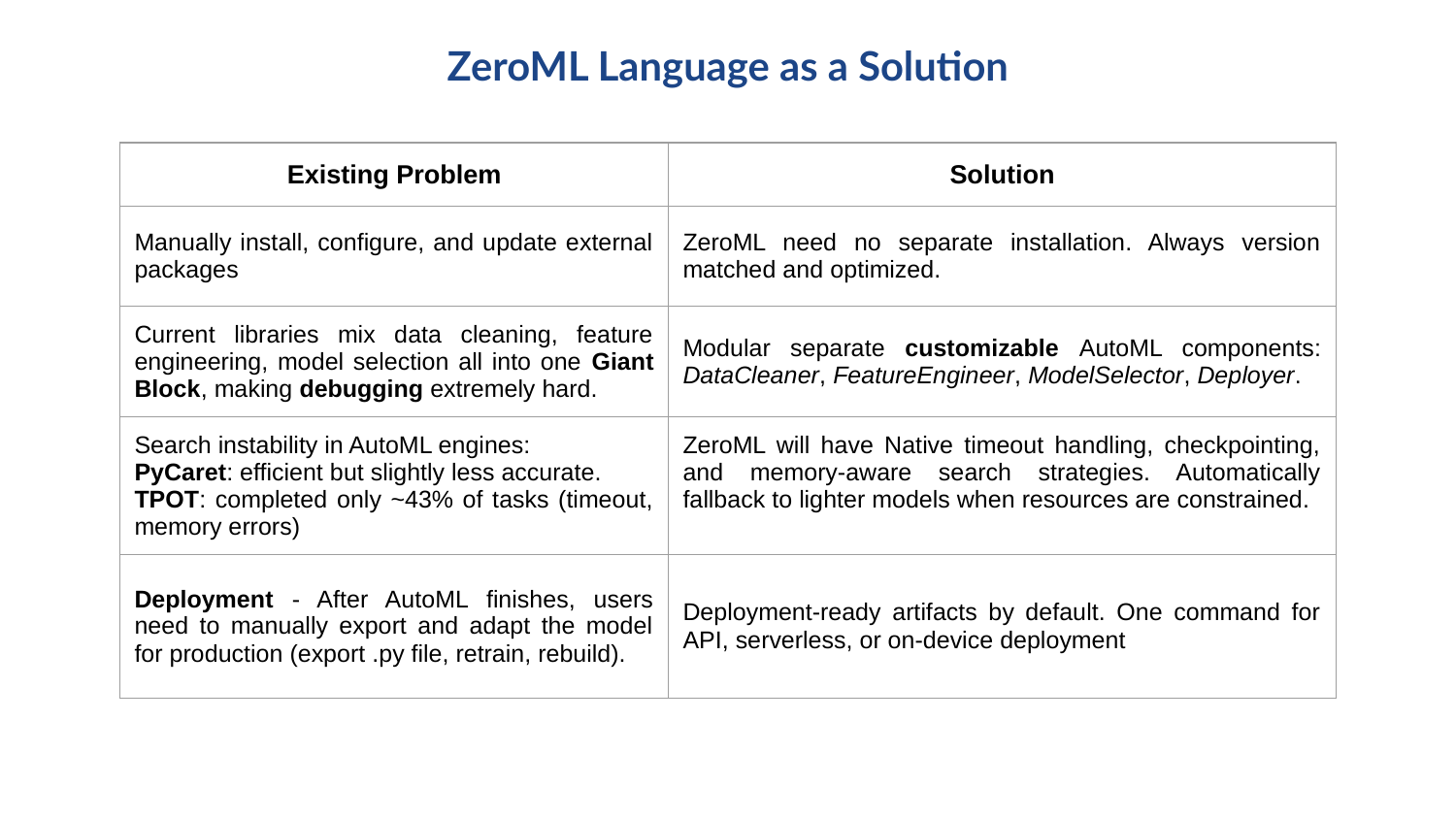

ZeroML Language as a Solution
| Existing Problem | Solution |
| --- | --- |
| Manually install, configure, and update external packages | ZeroML need no separate installation. Always version matched and optimized. |
| Current libraries mix data cleaning, feature engineering, model selection all into one Giant Block, making debugging extremely hard. | Modular separate customizable AutoML components: DataCleaner, FeatureEngineer, ModelSelector, Deployer. |
| Search instability in AutoML engines: PyCaret: efficient but slightly less accurate. TPOT: completed only ~43% of tasks (timeout, memory errors) | ZeroML will have Native timeout handling, checkpointing, and memory-aware search strategies. Automatically fallback to lighter models when resources are constrained. |
| Deployment - After AutoML finishes, users need to manually export and adapt the model for production (export .py file, retrain, rebuild). | Deployment-ready artifacts by default. One command for API, serverless, or on-device deployment |